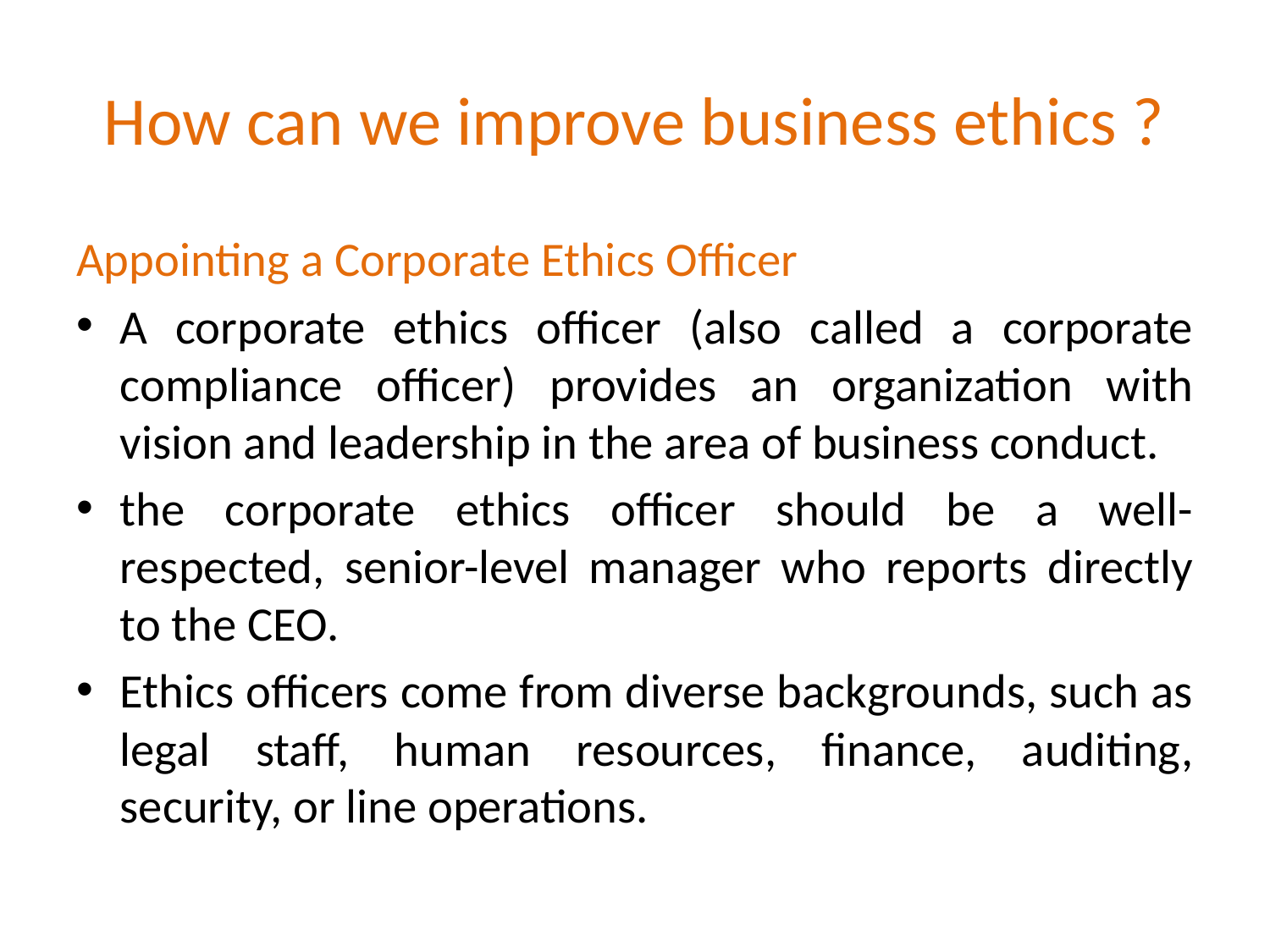

# How can we improve business ethics ?
Appointing a Corporate Ethics Officer
A corporate ethics officer (also called a corporate compliance officer) provides an organization with vision and leadership in the area of business conduct.
the corporate ethics officer should be a well-respected, senior-level manager who reports directly to the CEO.
Ethics officers come from diverse backgrounds, such as legal staff, human resources, finance, auditing, security, or line operations.